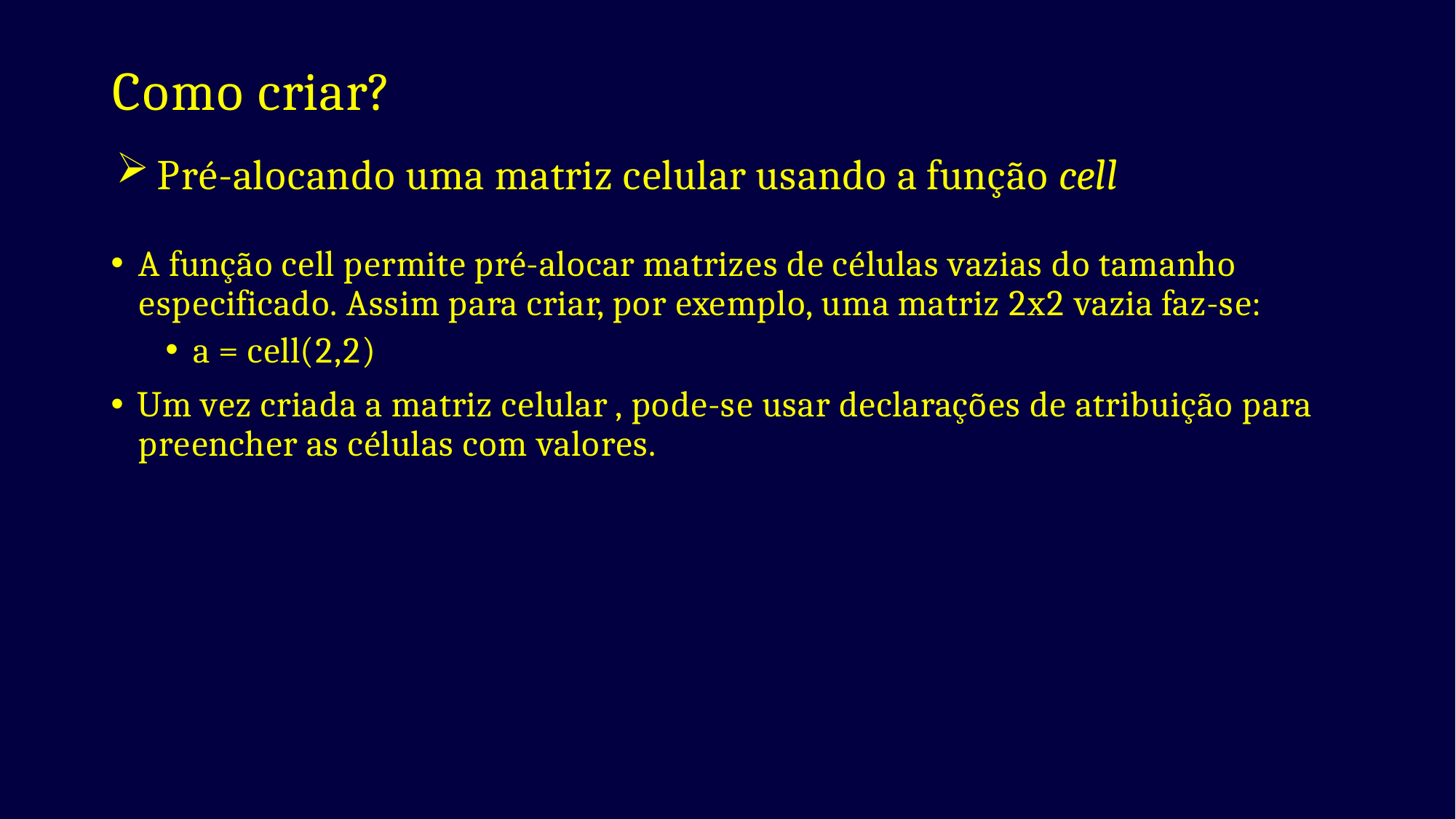

# Como criar?
Pré-alocando uma matriz celular usando a função cell
A função cell permite pré-alocar matrizes de células vazias do tamanho especificado. Assim para criar, por exemplo, uma matriz 2x2 vazia faz-se:
a = cell(2,2)
Um vez criada a matriz celular , pode-se usar declarações de atribuição para preencher as células com valores.